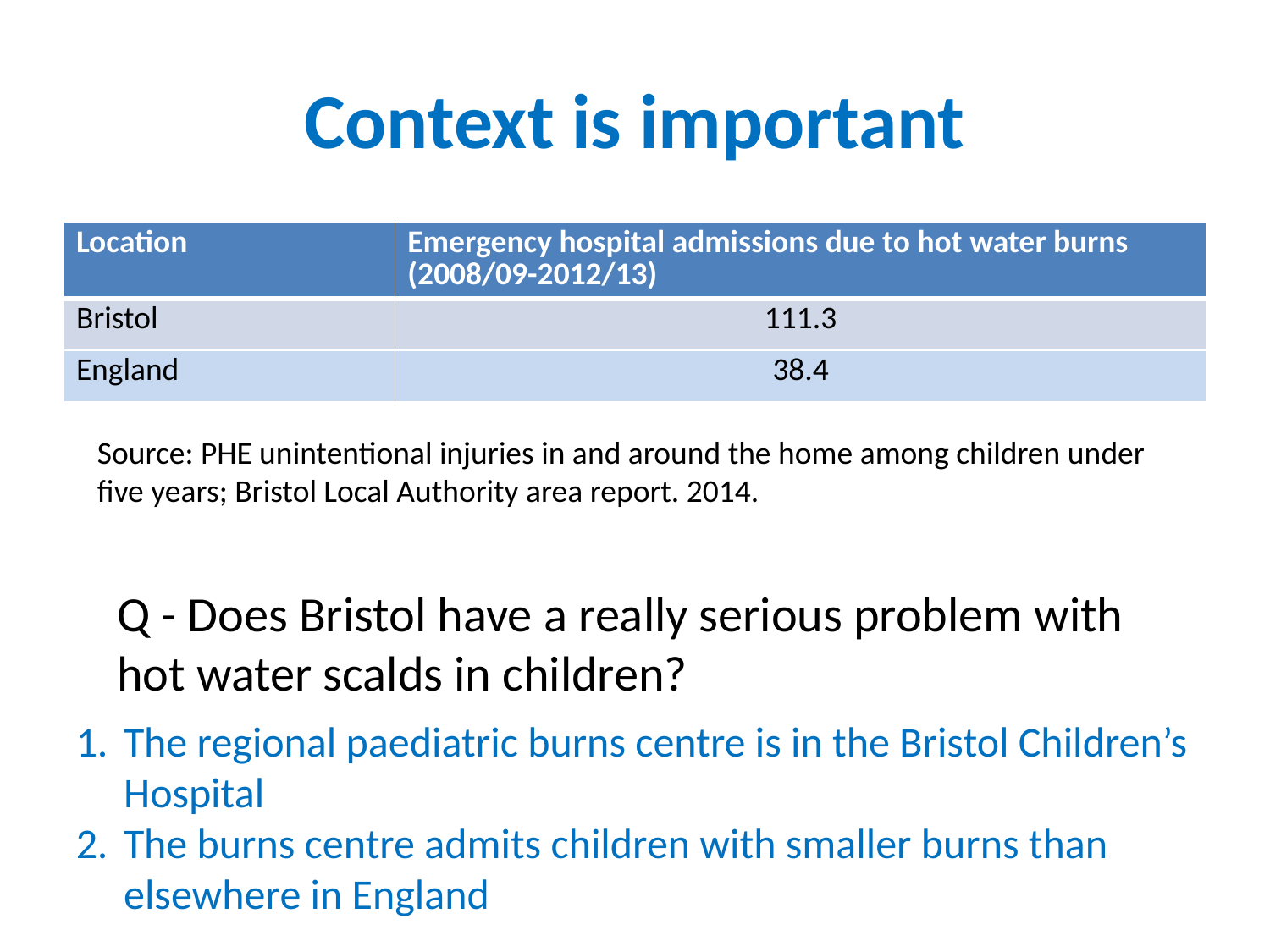

# Context is important
| Location | Emergency hospital admissions due to hot water burns (2008/09-2012/13) |
| --- | --- |
| Bristol | 111.3 |
| England | 38.4 |
Source: PHE unintentional injuries in and around the home among children under five years; Bristol Local Authority area report. 2014.
Q - Does Bristol have a really serious problem with hot water scalds in children?
The regional paediatric burns centre is in the Bristol Children’s Hospital
The burns centre admits children with smaller burns than elsewhere in England